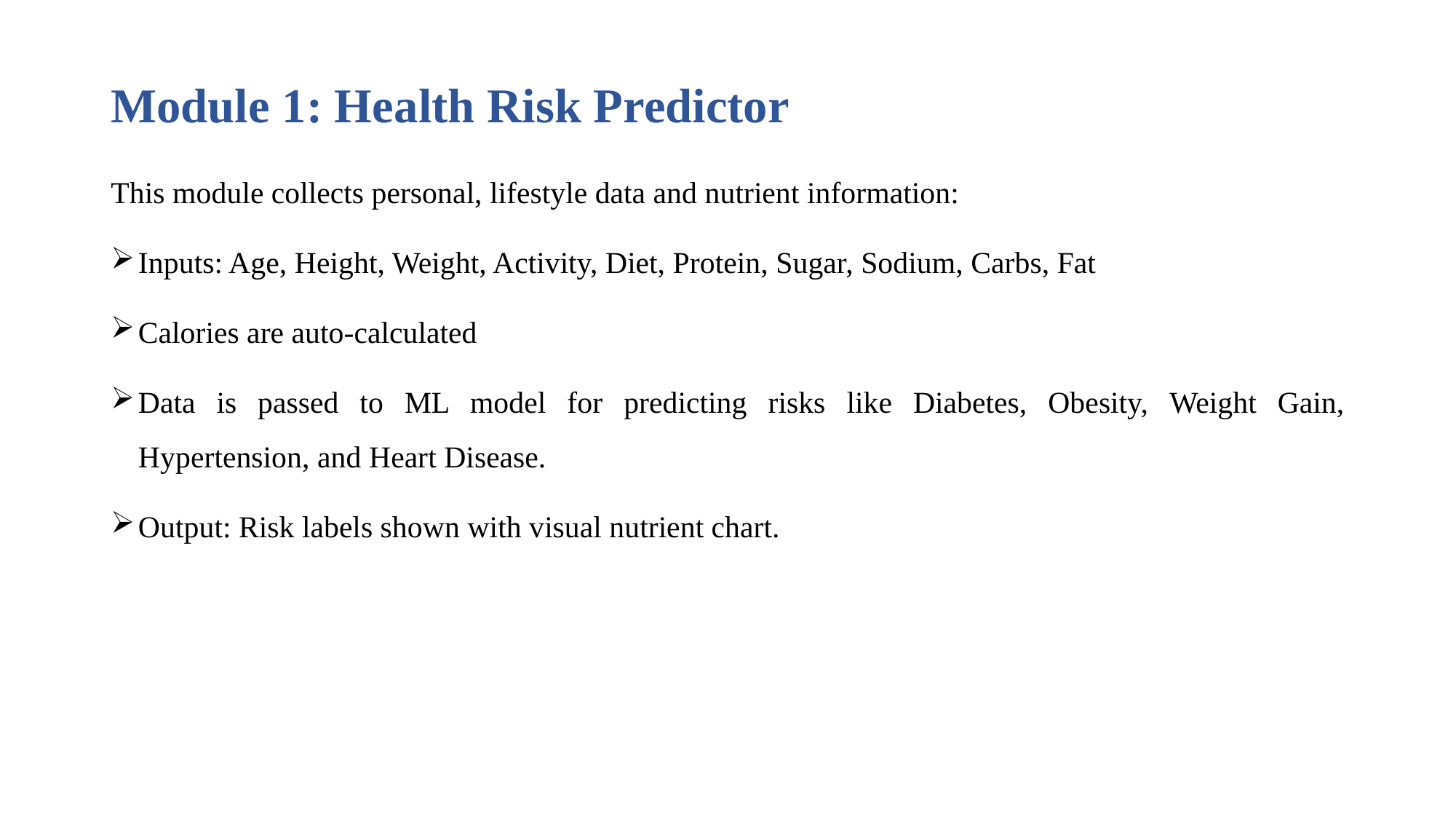

# Module 1: Health Risk Predictor
This module collects personal, lifestyle data and nutrient information:
Inputs: Age, Height, Weight, Activity, Diet, Protein, Sugar, Sodium, Carbs, Fat
Calories are auto-calculated
Data is passed to ML model for predicting risks like Diabetes, Obesity, Weight Gain, Hypertension, and Heart Disease.
Output: Risk labels shown with visual nutrient chart.